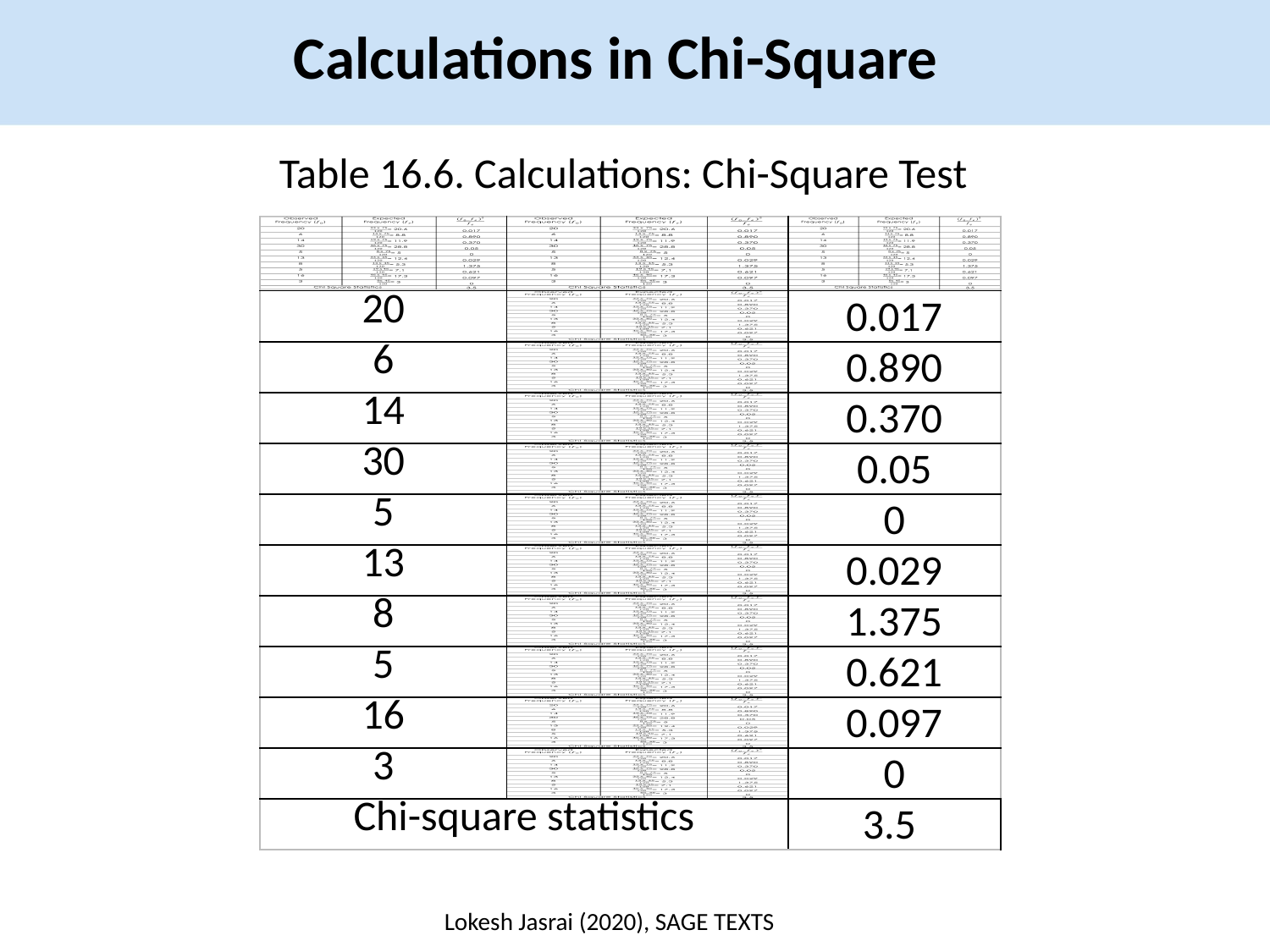

Calculations in Chi-Square
Table 16.6. Calculations: Chi-Square Test
|  |  |  |
| --- | --- | --- |
| 20 |  | 0.017 |
| 6 |  | 0.890 |
| 14 |  | 0.370 |
| 30 |  | 0.05 |
| 5 |  | 0 |
| 13 |  | 0.029 |
| 8 |  | 1.375 |
| 5 |  | 0.621 |
| 16 |  | 0.097 |
| 3 |  | 0 |
| Chi-square statistics |  | 3.5 |
Lokesh Jasrai (2020), SAGE TEXTS